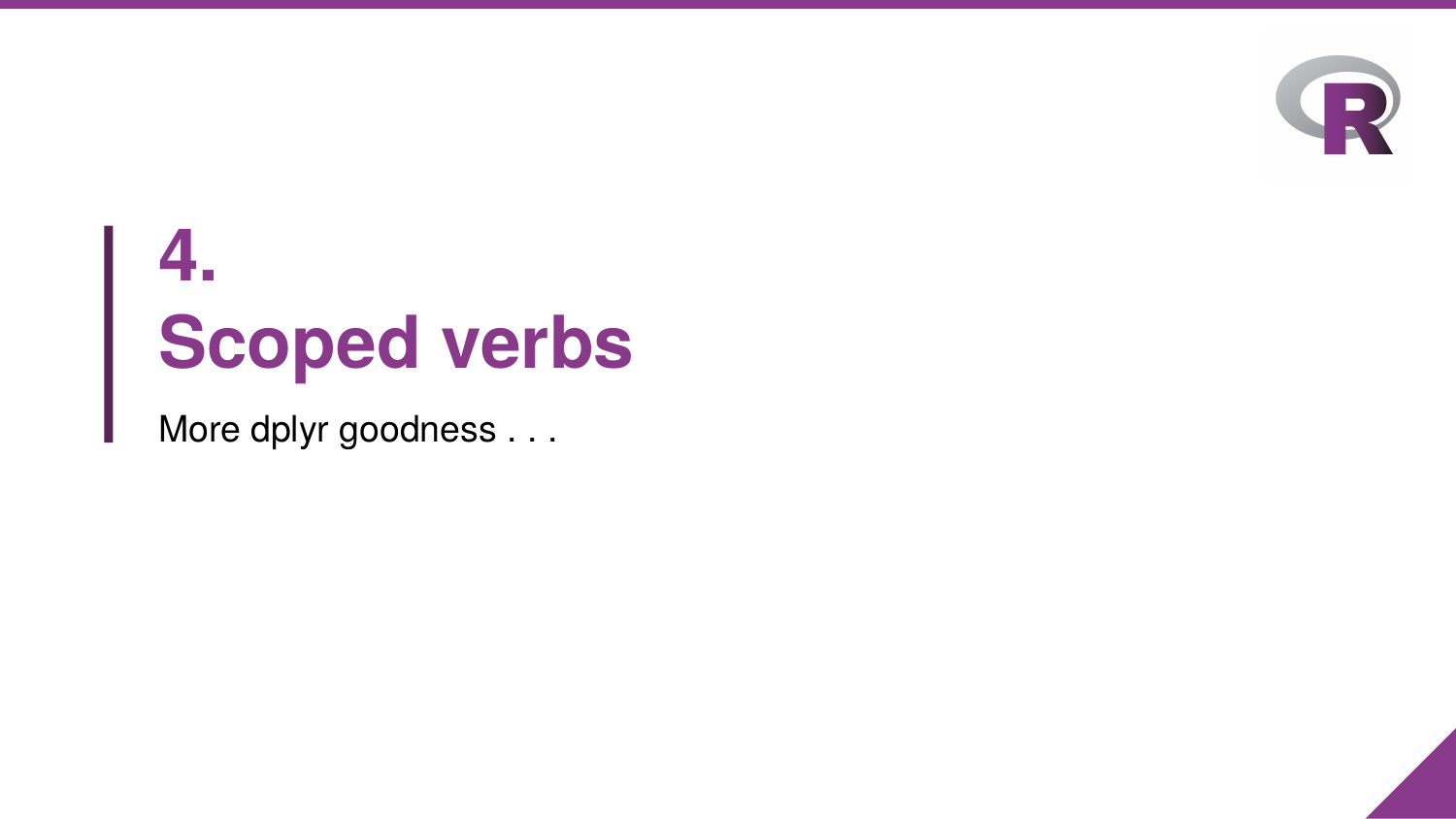

# 4.
Scoped verbs
More dplyr goodness . . .